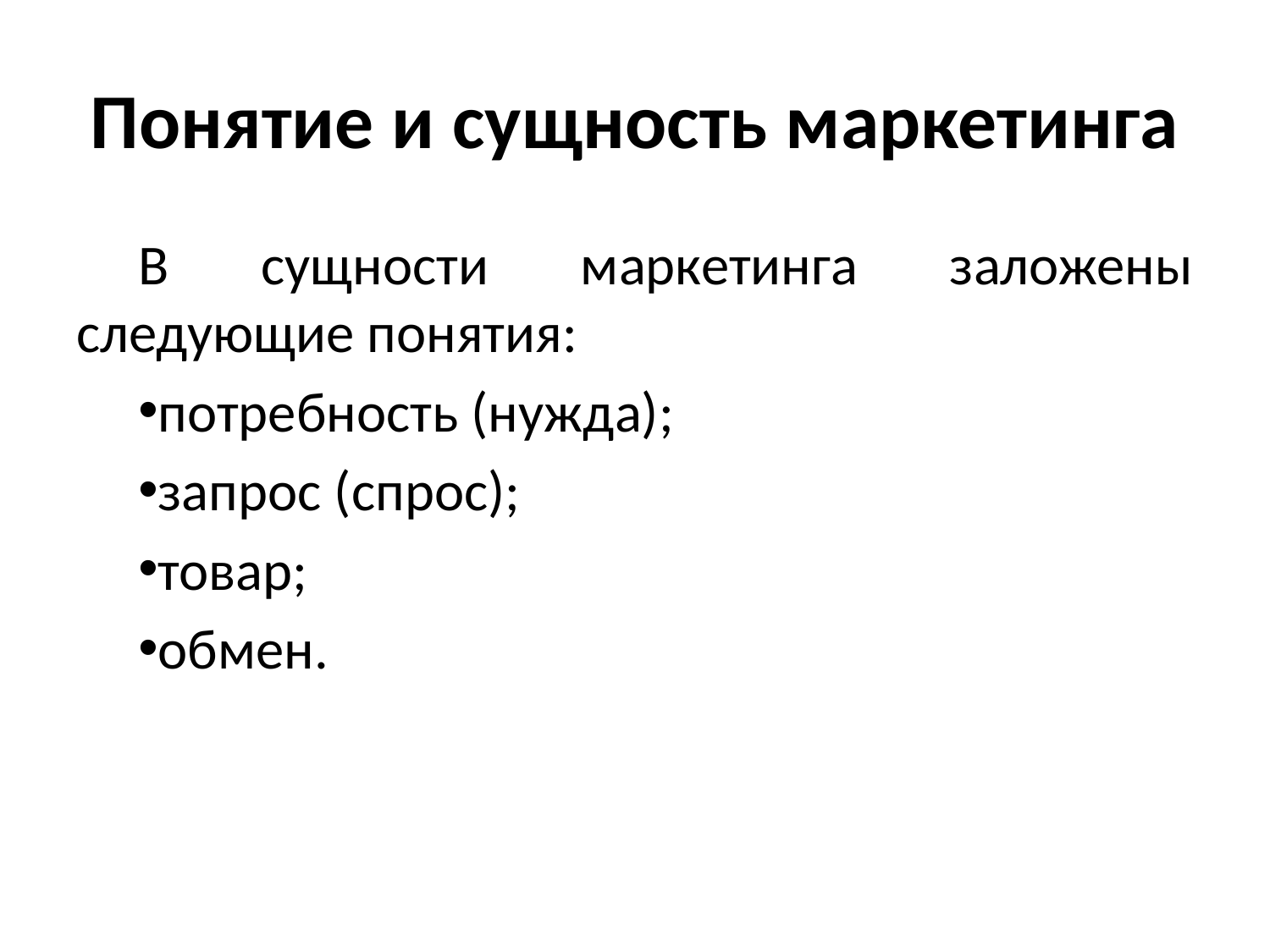

# Понятие и сущность маркетинга
В сущности маркетинга заложены следующие понятия:
потребность (нужда);
запрос (спрос);
товар;
обмен.